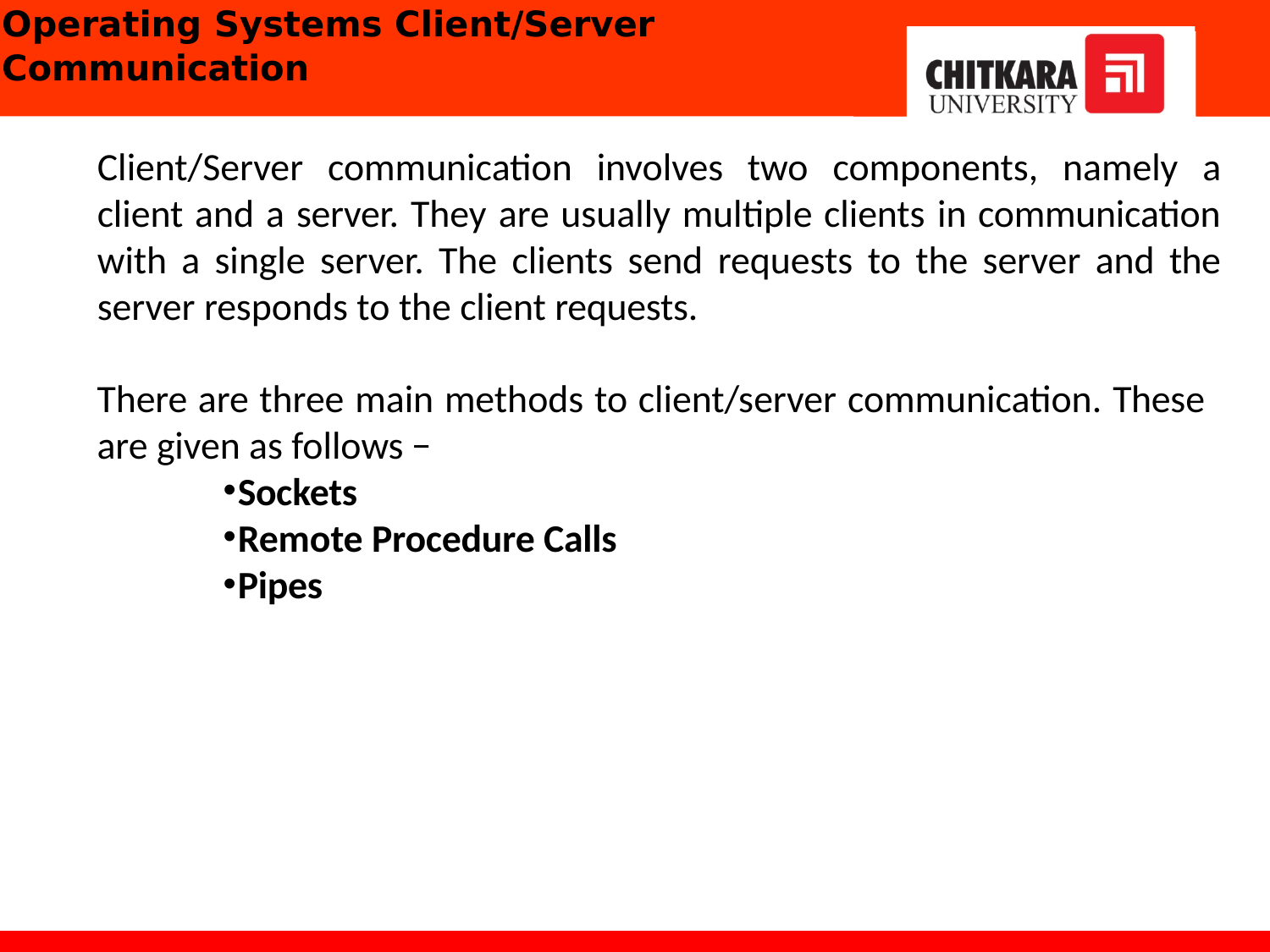

Operating Systems Client/Server
Communication
# Client/Server  communication  involves  two  components,  namely  a client and a server. They are usually multiple clients in communication with a single server. The clients send requests to the server and the server responds to the client requests.
There are three main methods to client/server communication. These
are given as follows −
Sockets
Remote Procedure Calls
Pipes